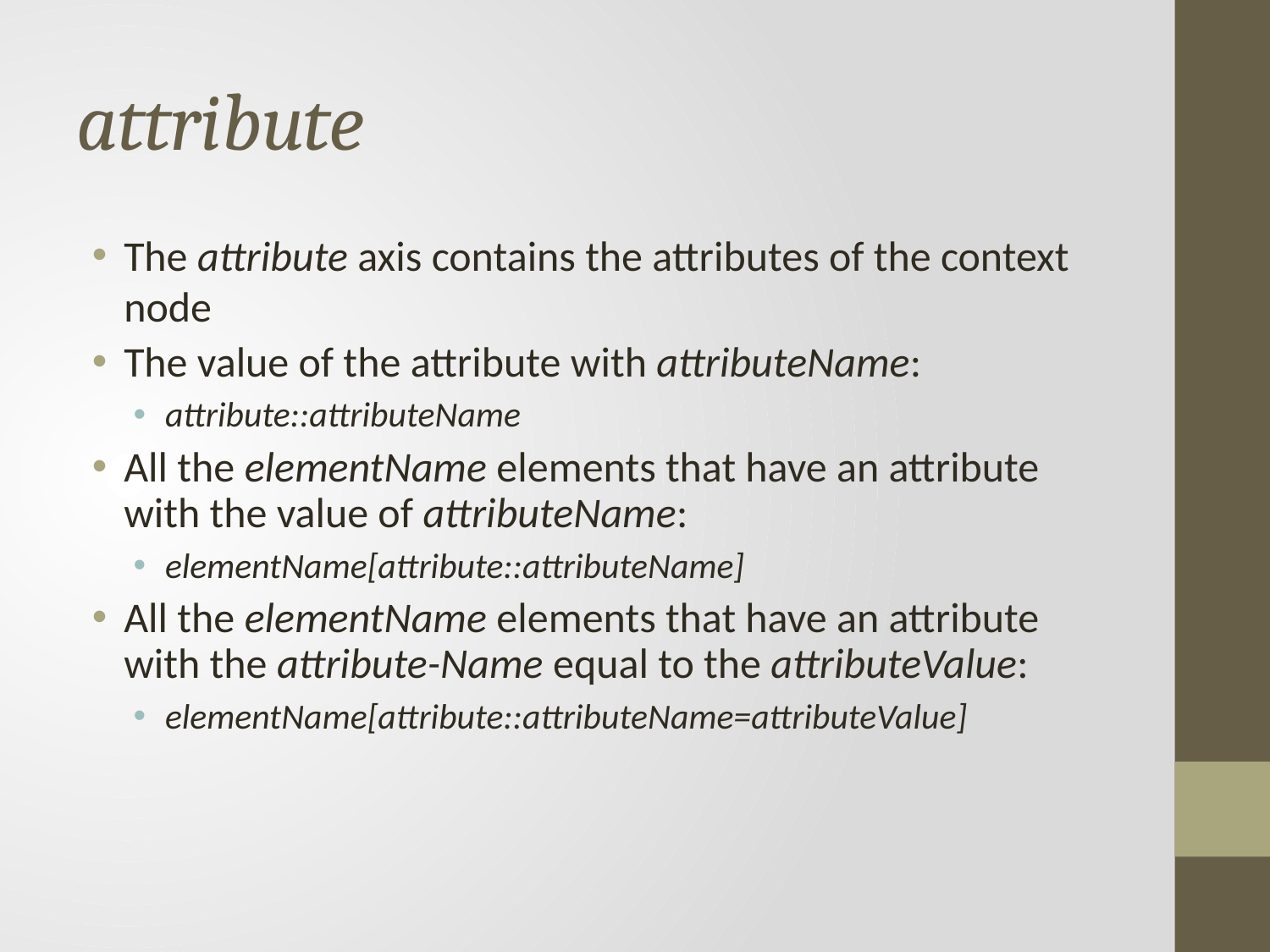

# attribute
The attribute axis contains the attributes of the context node
The value of the attribute with attributeName:
attribute::attributeName
All the elementName elements that have an attribute with the value of attributeName:
elementName[attribute::attributeName]
All the elementName elements that have an attribute with the attribute-Name equal to the attributeValue:
elementName[attribute::attributeName=attributeValue]